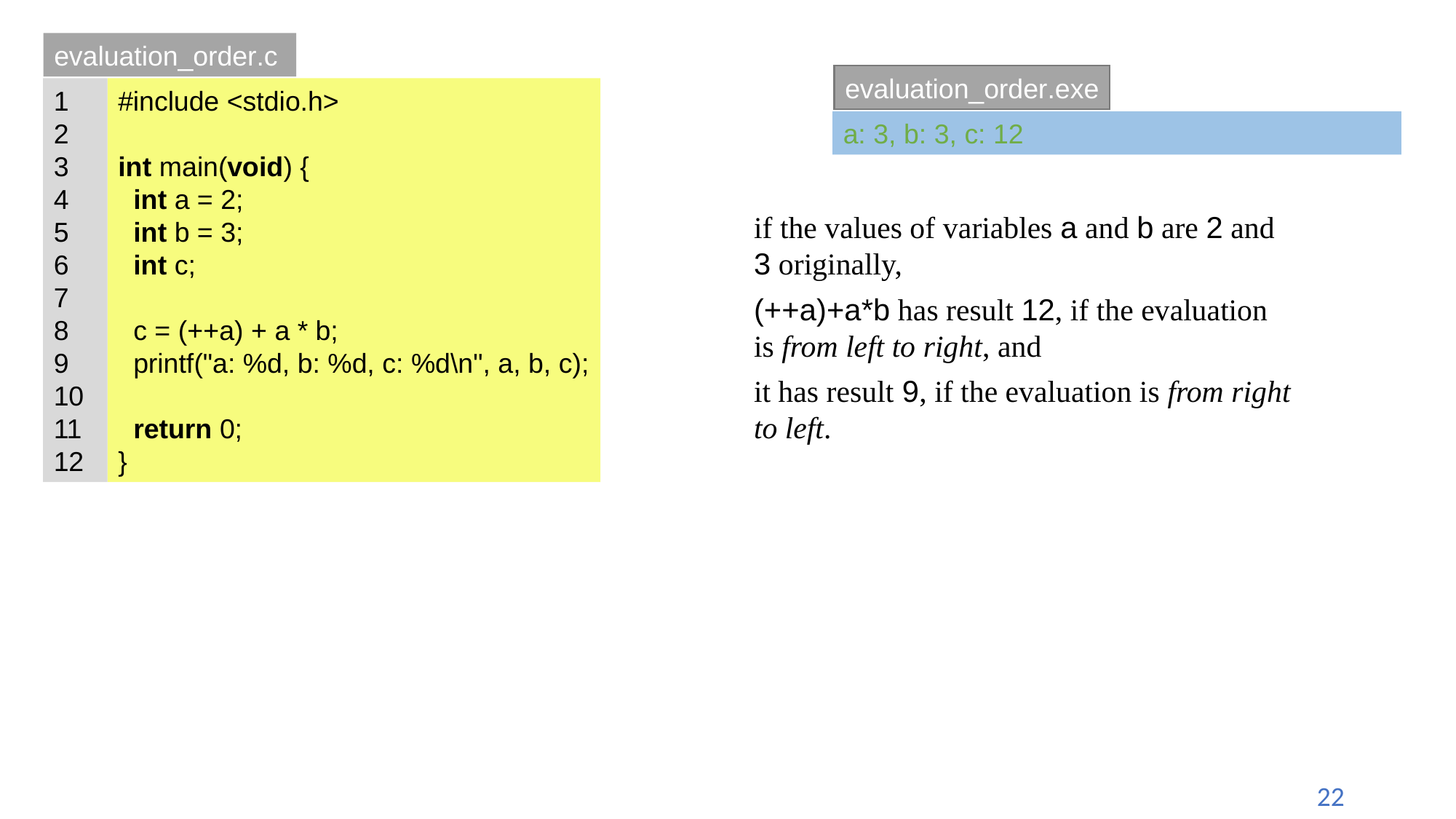

evaluation_order.c
evaluation_order.exe
a: 3, b: 3, c: 12
1
2
3
4
5
6
7
8
9
10
11
12
#include <stdio.h>

int main(void) {
  int a = 2;
  int b = 3;
  int c;

  c = (++a) + a * b;
  printf("a: %d, b: %d, c: %d\n", a, b, c);

  return 0;
}
if the values of variables a and b are 2 and 3 originally,
(++a)+a*b has result 12, if the evaluation is from left to right, and
it has result 9, if the evaluation is from right to left.